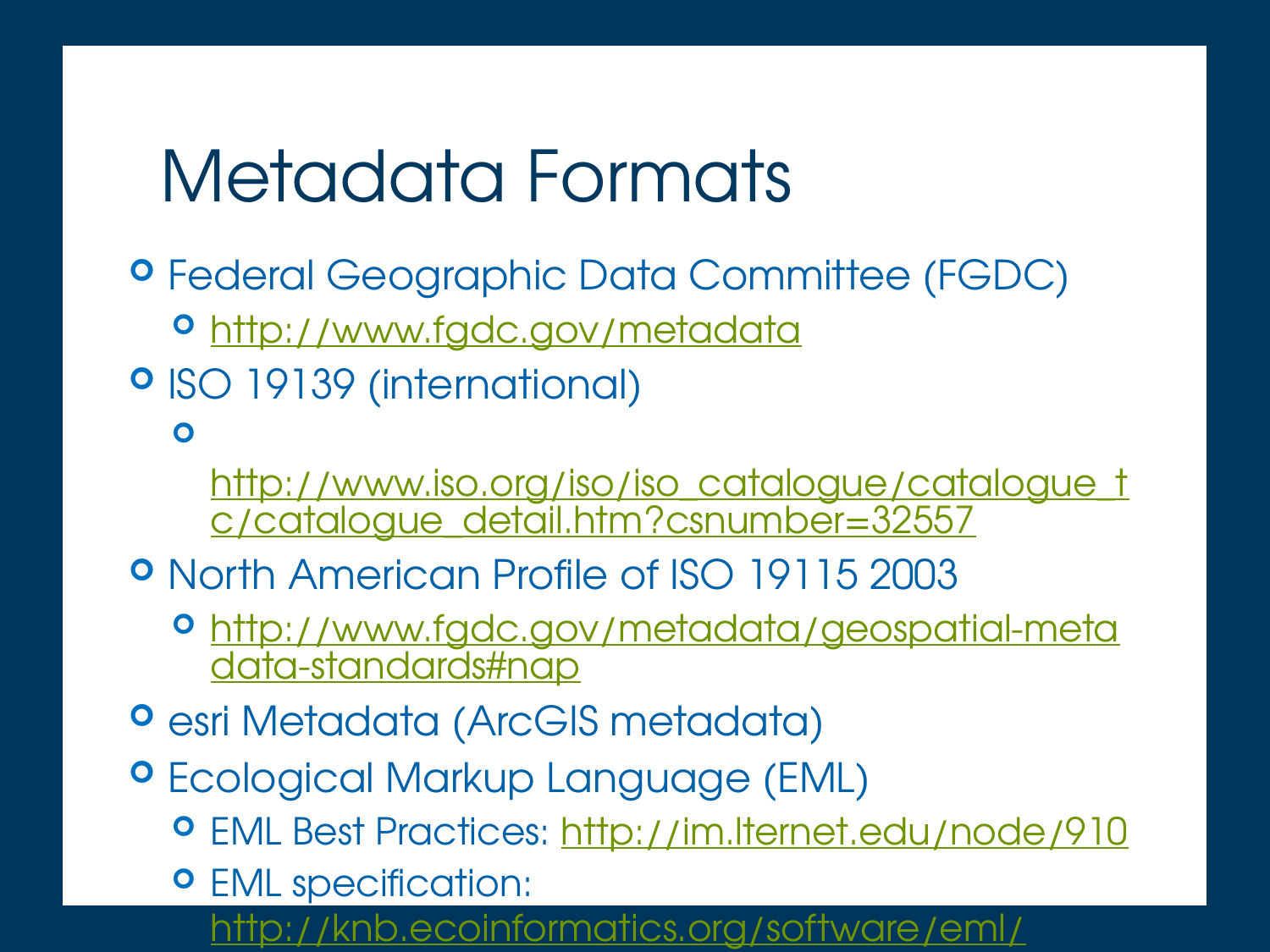

# Metadata Formats
Federal Geographic Data Committee (FGDC)
http://www.fgdc.gov/metadata
ISO 19139 (international)
 http://www.iso.org/iso/iso_catalogue/catalogue_tc/catalogue_detail.htm?csnumber=32557
North American Profile of ISO 19115 2003
http://www.fgdc.gov/metadata/geospatial-metadata-standards#nap
esri Metadata (ArcGIS metadata)
Ecological Markup Language (EML)
EML Best Practices: http://im.lternet.edu/node/910
EML specification: http://knb.ecoinformatics.org/software/eml/